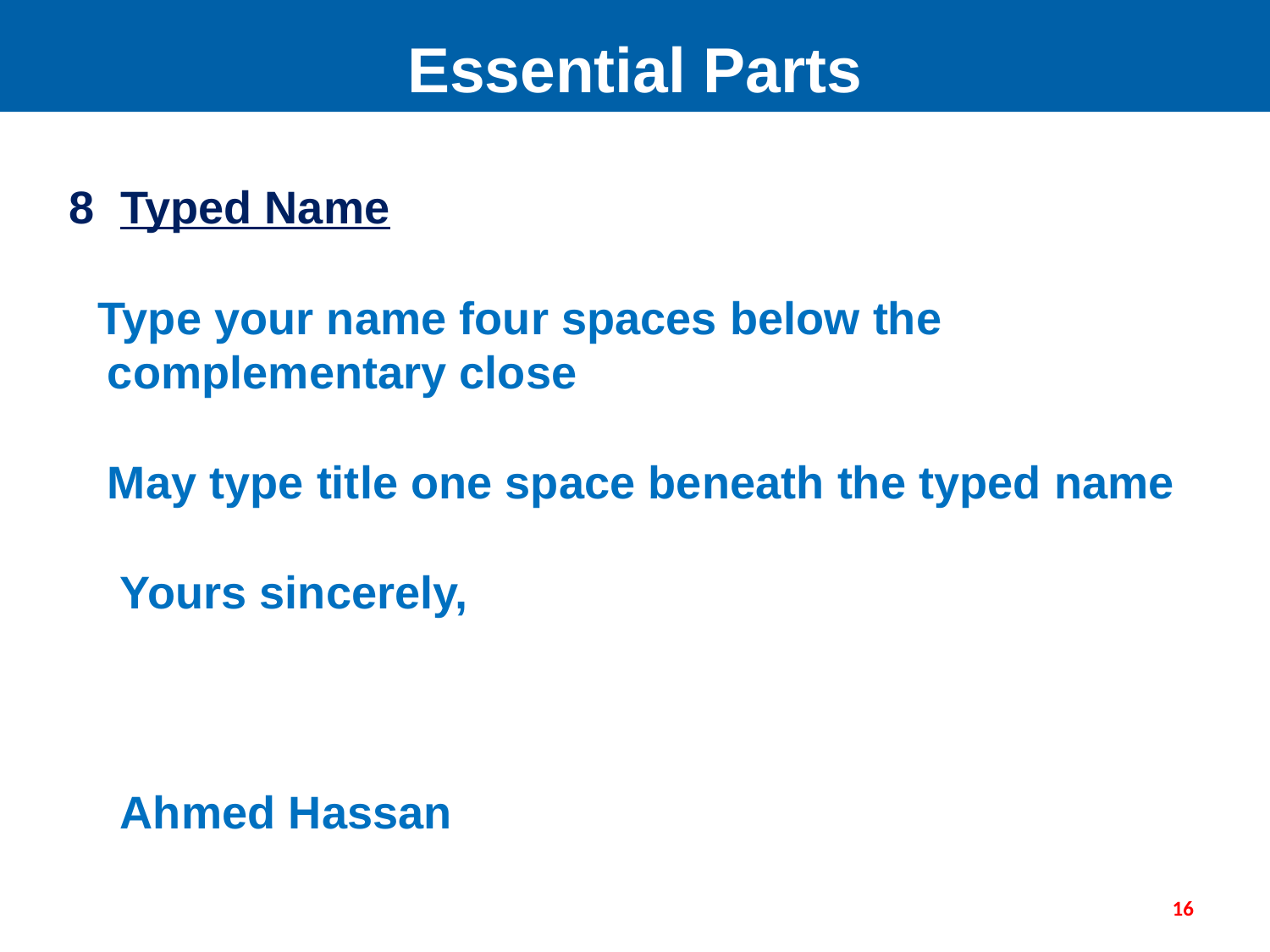

Essential Parts

 8  Typed Name

    Type your name four spaces below the
    complementary close

    May type title one space beneath the typed name

     Yours sincerely,

     Ahmed Hassan
16